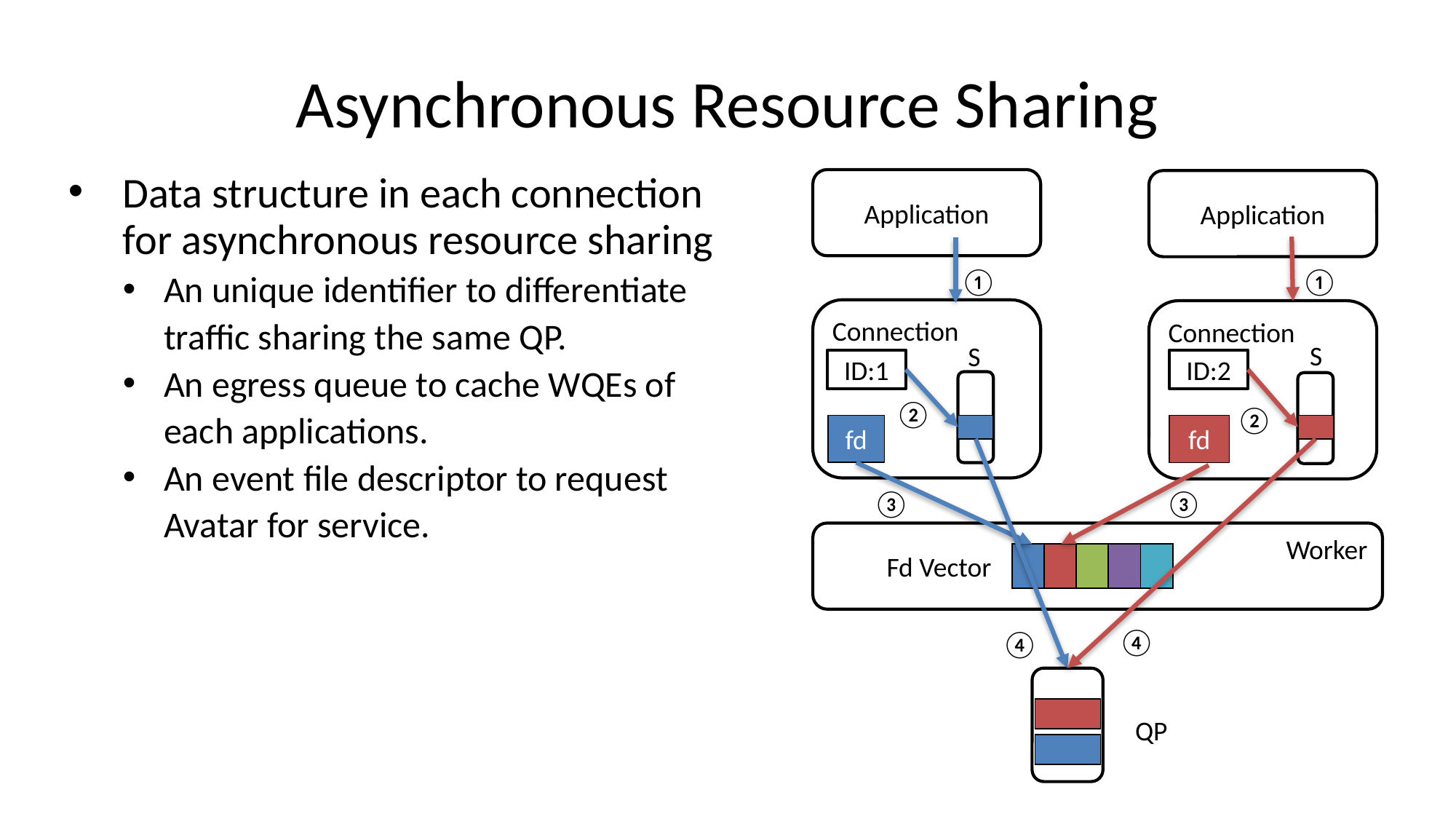

# Asynchronous Resource Sharing
Data structure in each connection for asynchronous resource sharing
An unique identifier to differentiate traffic sharing the same QP.
An egress queue to cache WQEs of each applications.
An event file descriptor to request Avatar for service.
Application
Application
①
①
Connection
Connection
S
S
ID:1
ID:2

②
②
fd

fd
③
③
Worker
|  |  |  |  |  |
| --- | --- | --- | --- | --- |
Fd Vector
④
④

QP